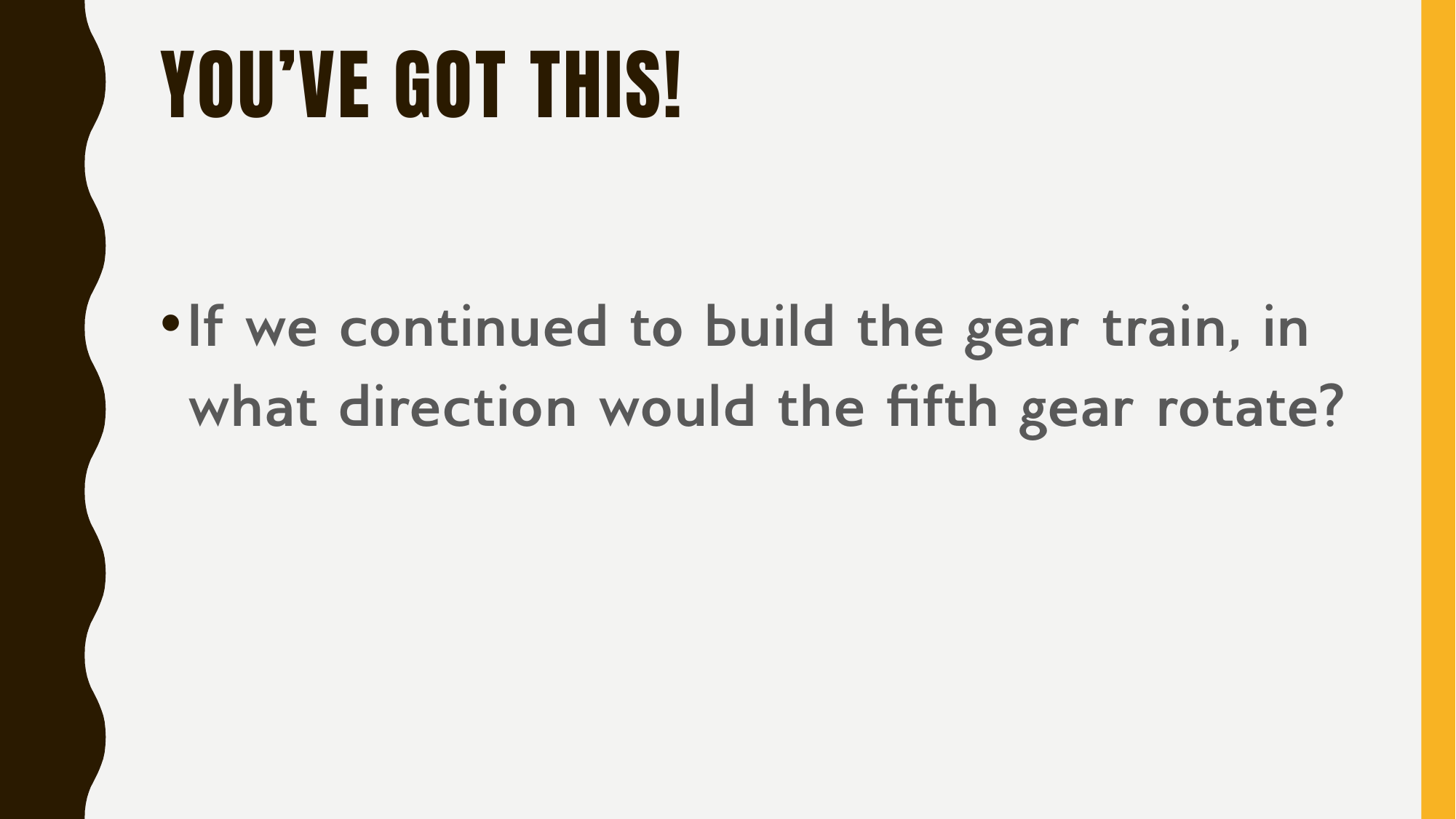

# You’ve got this!
If we continued to build the gear train, in what direction would the fifth gear rotate?